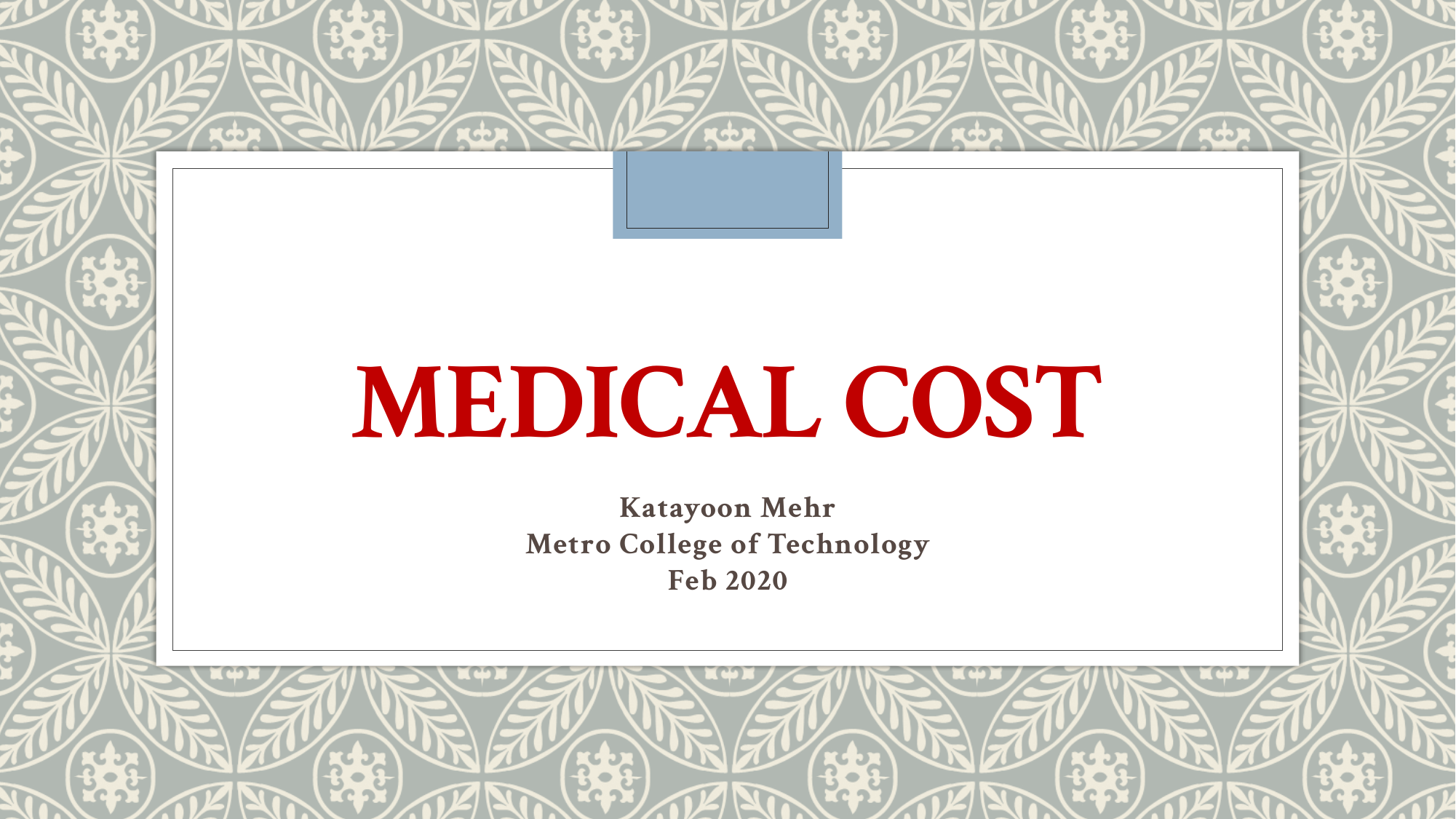

# Medical Cost
Katayoon Mehr
Metro College of Technology
Feb 2020